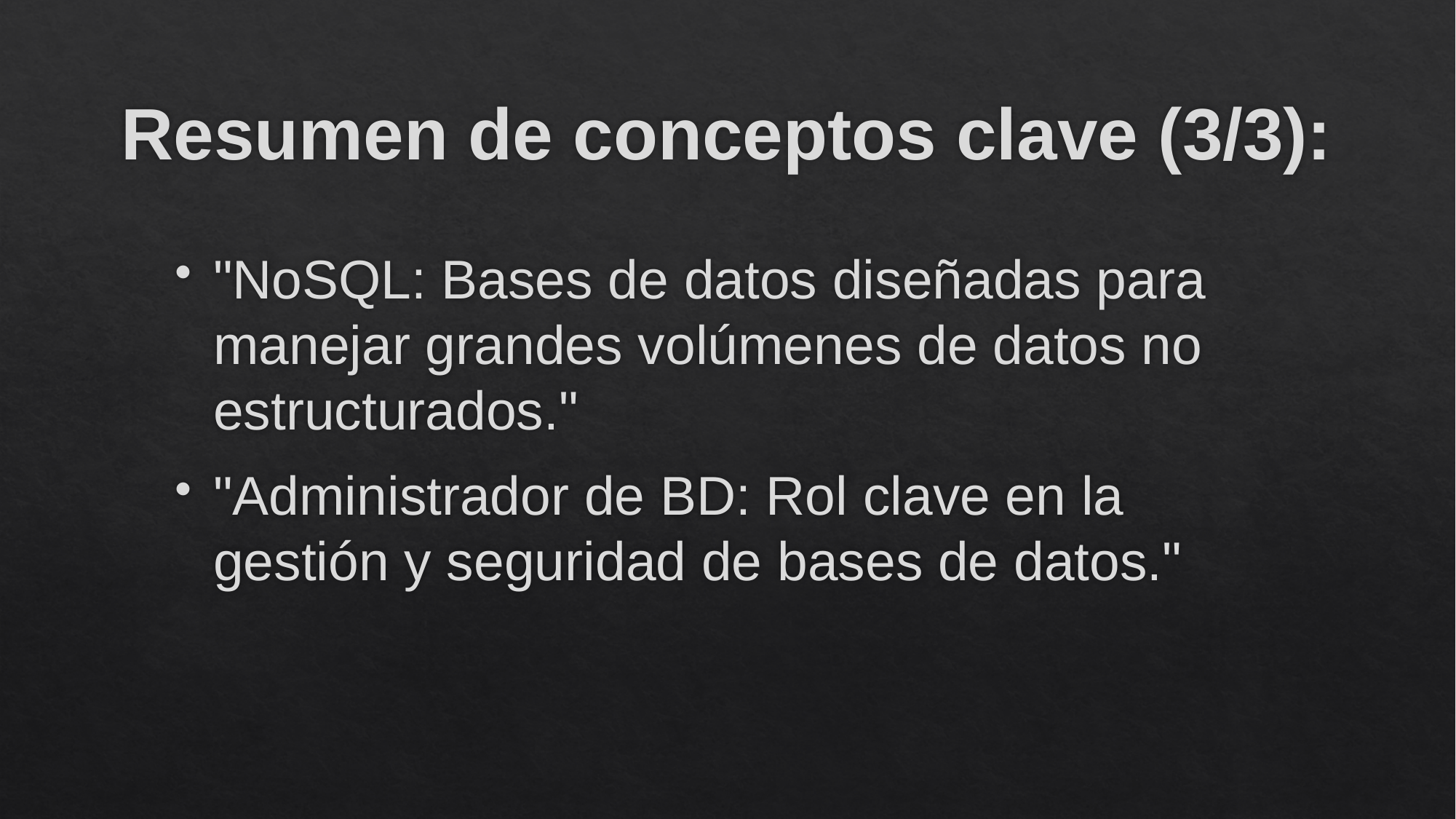

# Resumen de conceptos clave (3/3):
"NoSQL: Bases de datos diseñadas para manejar grandes volúmenes de datos no estructurados."
"Administrador de BD: Rol clave en la gestión y seguridad de bases de datos."